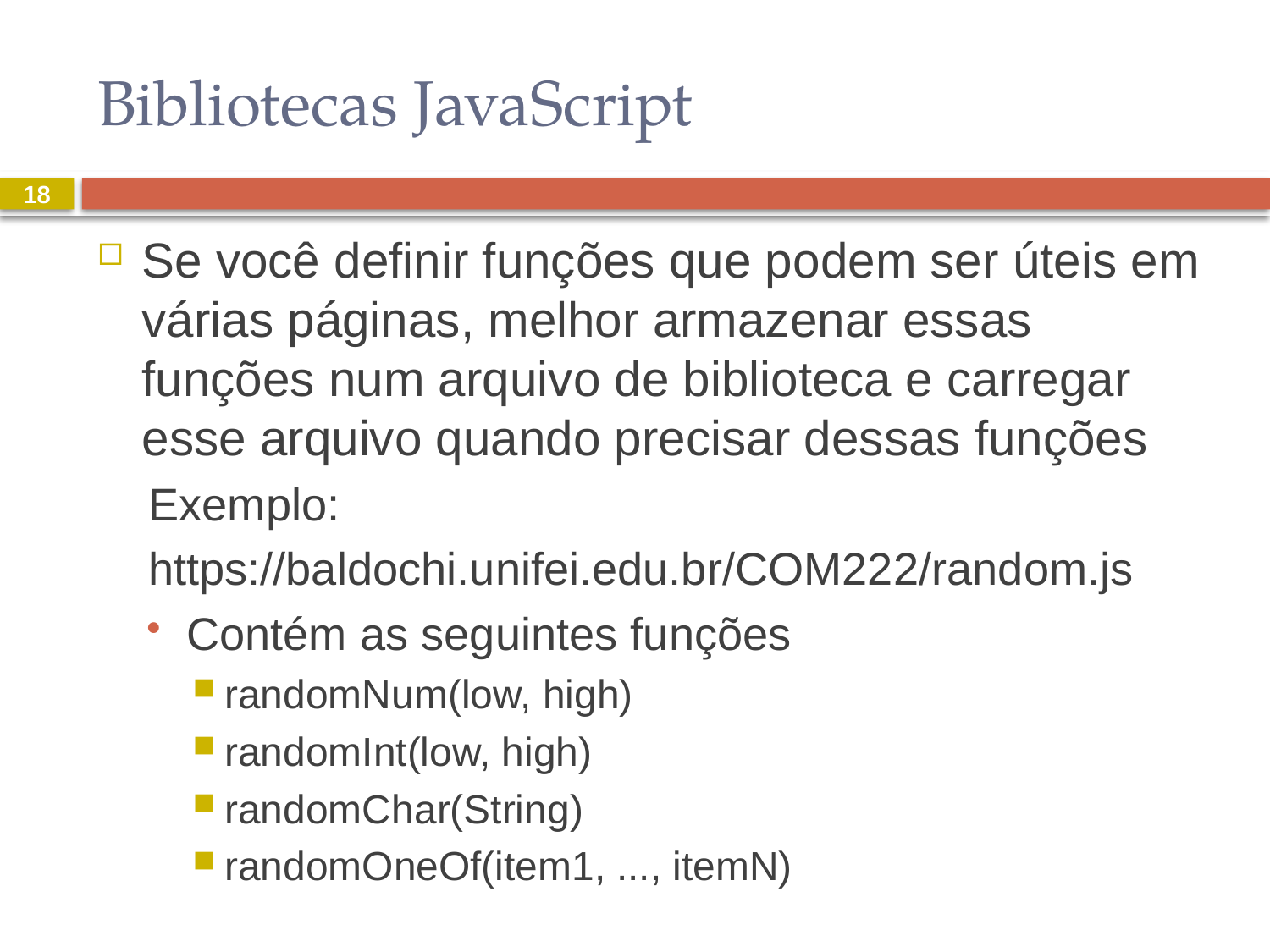

# Bibliotecas JavaScript
18
Se você definir funções que podem ser úteis em várias páginas, melhor armazenar essas funções num arquivo de biblioteca e carregar esse arquivo quando precisar dessas funções
Exemplo:
https://baldochi.unifei.edu.br/COM222/random.js
Contém as seguintes funções
randomNum(low, high)
randomInt(low, high)
randomChar(String)
randomOneOf(item1, ..., itemN)